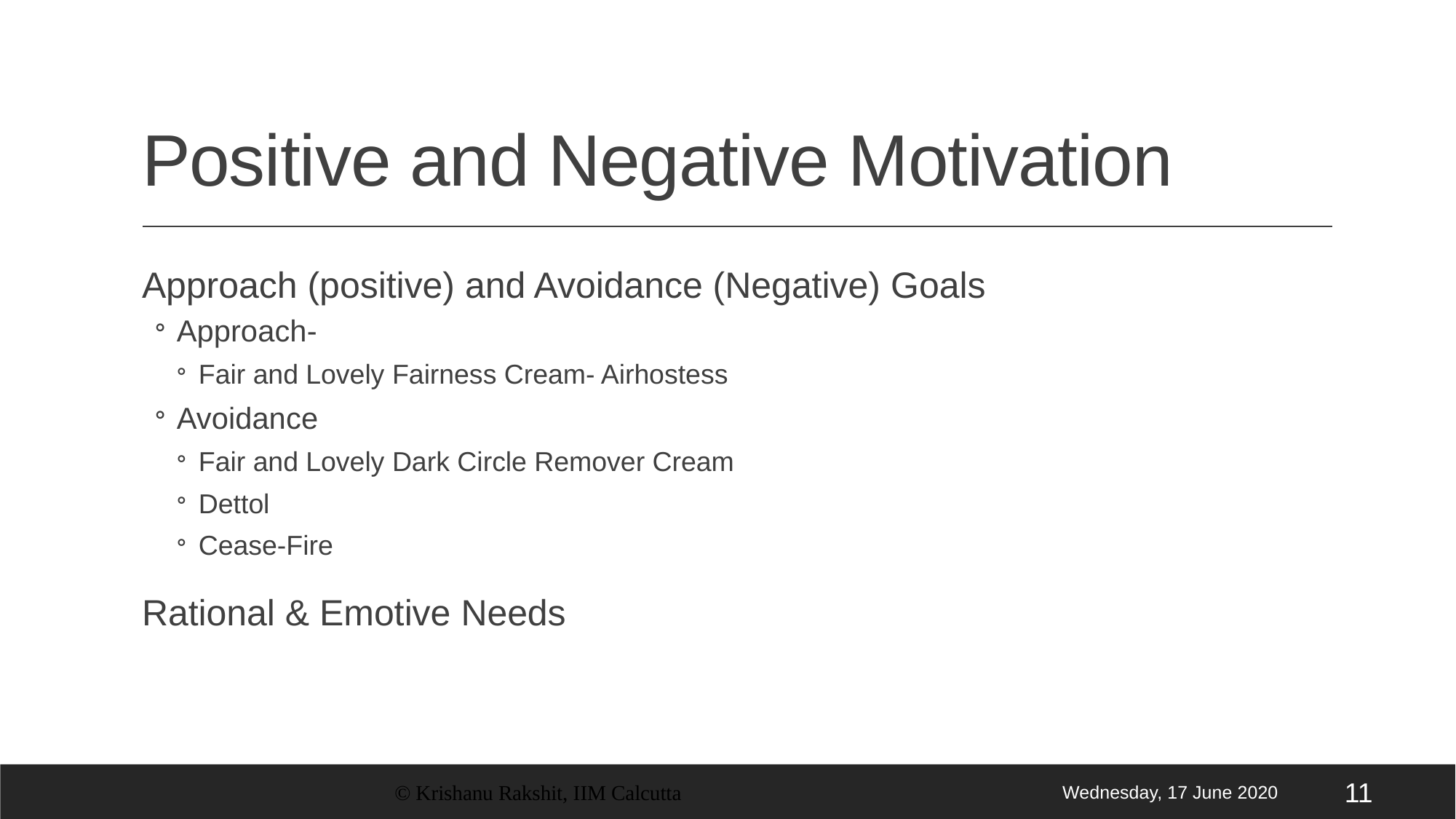

# Positive and Negative Motivation
Approach (positive) and Avoidance (Negative) Goals
Approach-
Fair and Lovely Fairness Cream- Airhostess
Avoidance
Fair and Lovely Dark Circle Remover Cream
Dettol
Cease-Fire
Rational & Emotive Needs

© Krishanu Rakshit, IIM Calcutta
Wednesday, 17 June 2020
11